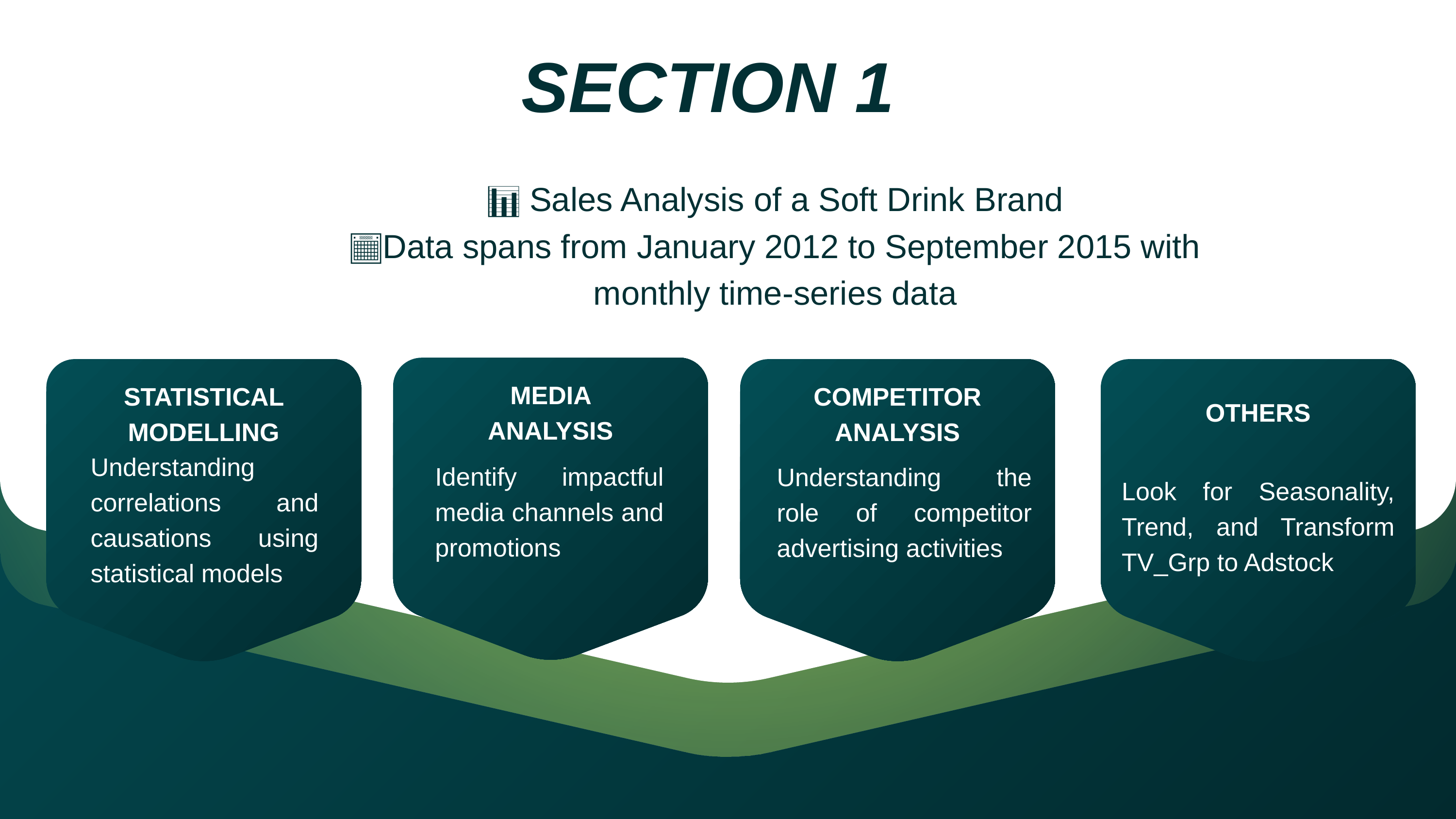

SECTION 1
📊 Sales Analysis of a Soft Drink Brand
📅Data spans from January 2012 to September 2015 with monthly time-series data

MEDIA ANALYSIS
STATISTICAL MODELLING
COMPETITOR ANALYSIS
OTHERS
Understanding correlations and causations using statistical models
Identify impactful media channels and promotions
Understanding the role of competitor advertising activities
Look for Seasonality, Trend, and Transform TV_Grp to Adstock